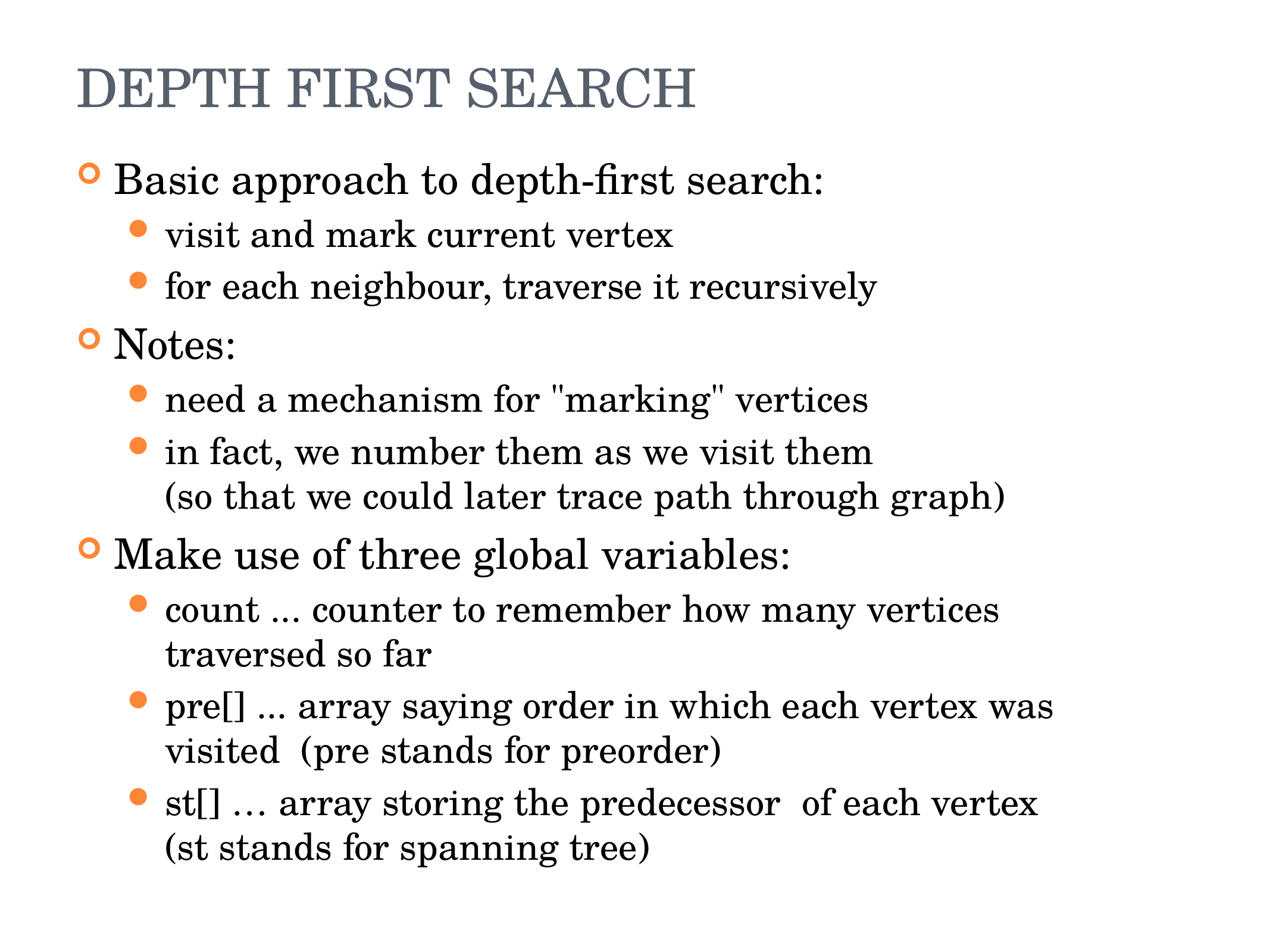

# Depth First Search
Basic approach to depth-first search:
visit and mark current vertex
for each neighbour, traverse it recursively
Notes:
need a mechanism for "marking" vertices
in fact, we number them as we visit them
(so that we could later trace path through graph)
Make use of three global variables:
count ... counter to remember how many vertices traversed so far
pre[] ... array saying order in which each vertex was visited  (pre stands for preorder)
st[] … array storing the predecessor  of each vertex (st stands for spanning tree)